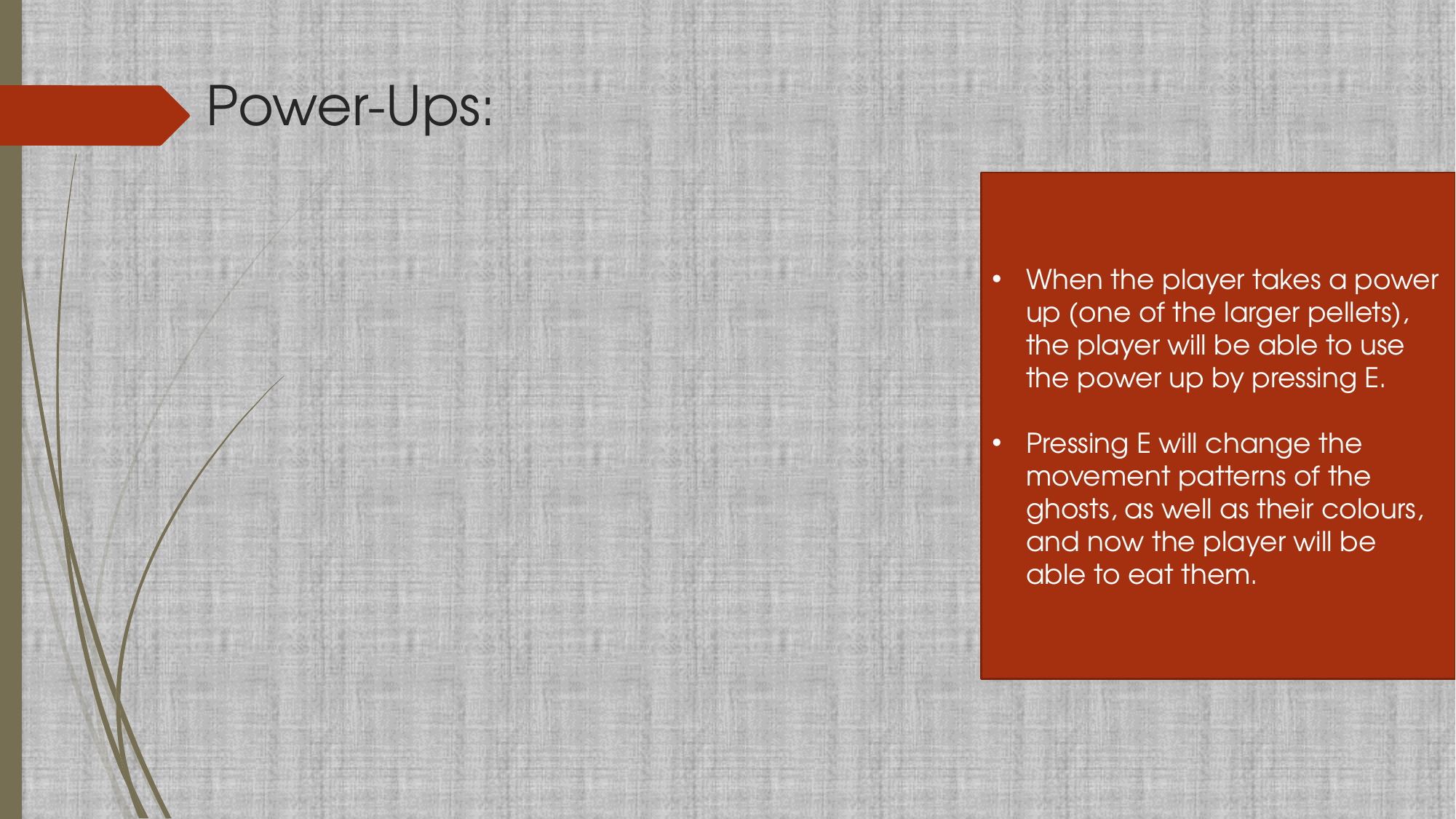

# Power-Ups:
When the player takes a power up (one of the larger pellets), the player will be able to use the power up by pressing E.

Pressing E will change the movement patterns of the ghosts, as well as their colours, and now the player will be able to eat them.